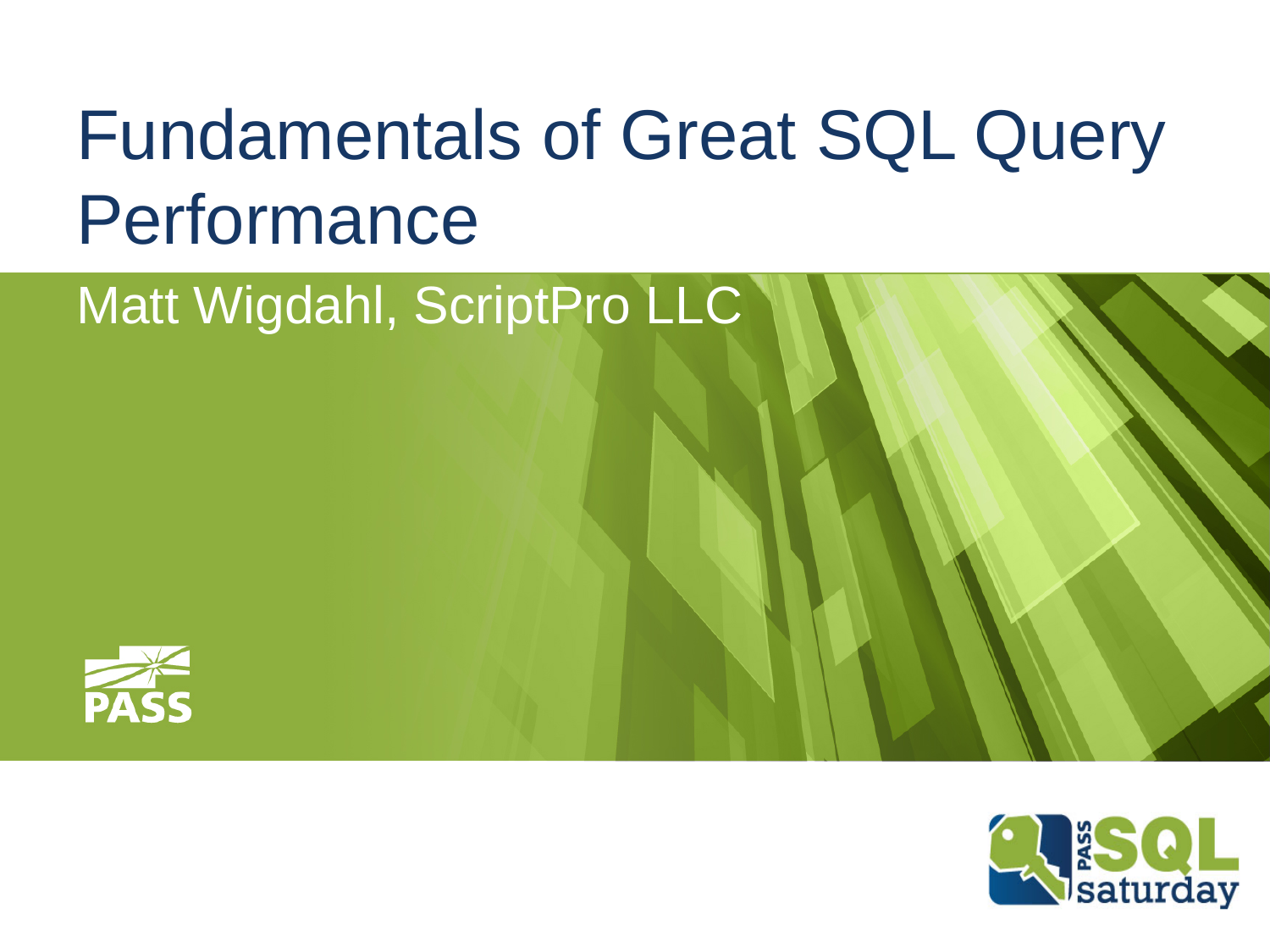

# Fundamentals of Great SQL Query Performance
Matt Wigdahl, ScriptPro LLC